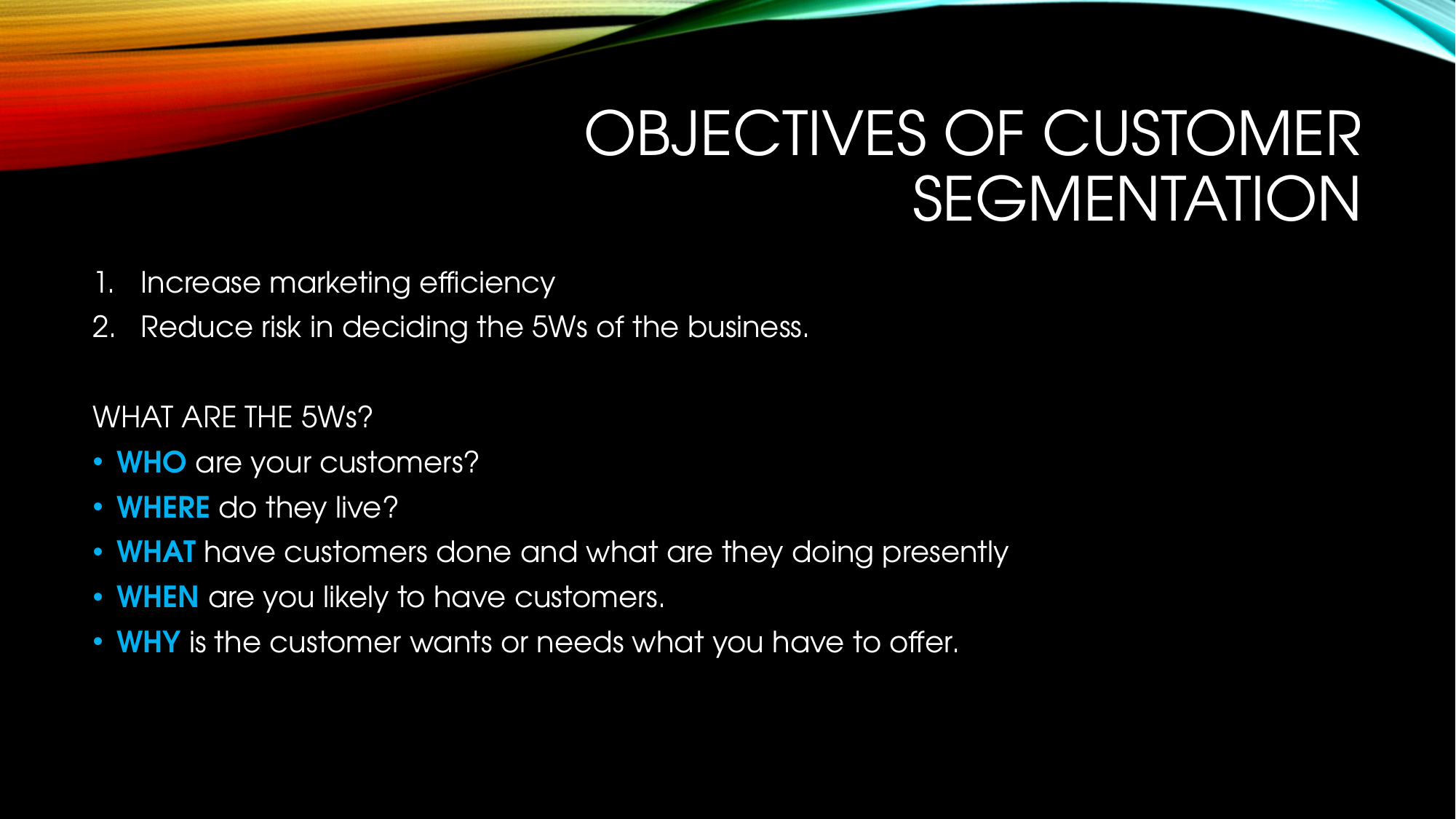

# OBJECTIVES OF CUSTOMER SEGMENTATION
Increase marketing efficiency
Reduce risk in deciding the 5Ws of the business.

WHAT ARE THE 5Ws?
WHO are your customers?
WHERE do they live?
WHAT have customers done and what are they doing presently
WHEN are you likely to have customers.
WHY is the customer wants or needs what you have to offer.
“why” is pretty obvious, isn’t it? The customer wants or needs what you have to offer!